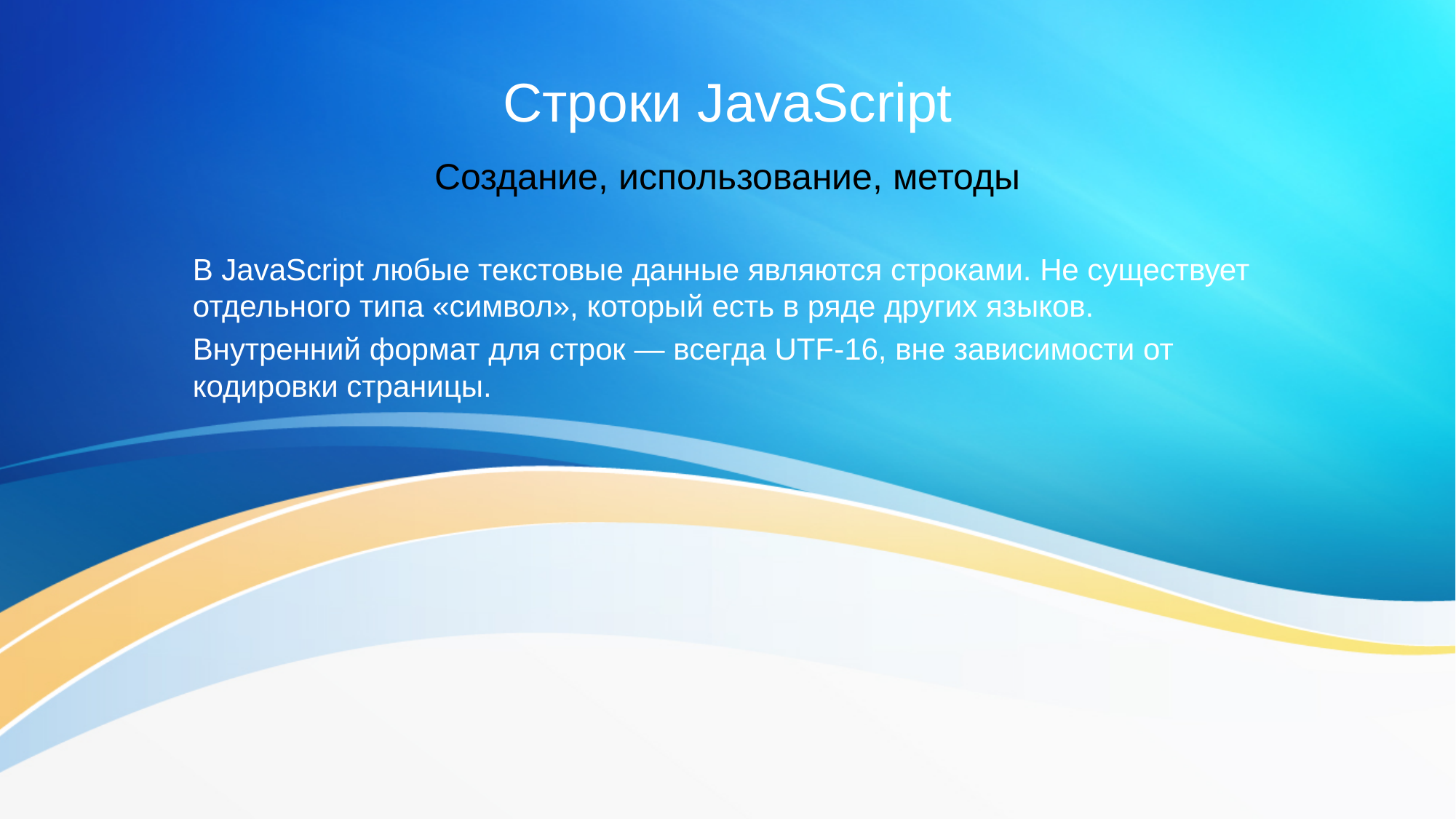

# Строки JavaScript
Создание, использование, методы
В JavaScript любые текстовые данные являются строками. Не существует отдельного типа «символ», который есть в ряде других языков.
Внутренний формат для строк — всегда UTF-16, вне зависимости от кодировки страницы.